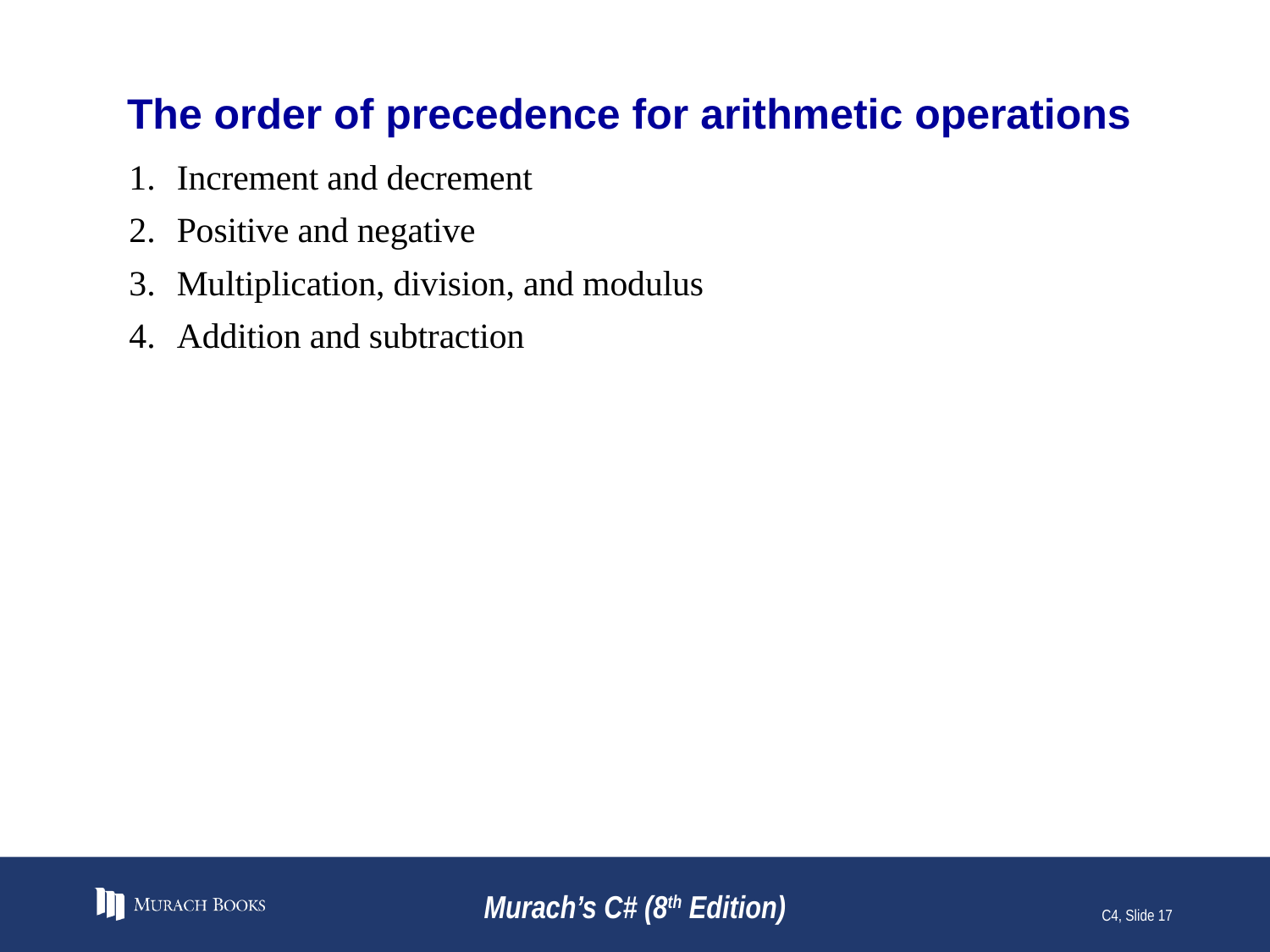

# The order of precedence for arithmetic operations
Increment and decrement
Positive and negative
Multiplication, division, and modulus
Addition and subtraction

Murach’s C# (8th Edition)

C4, Slide 17